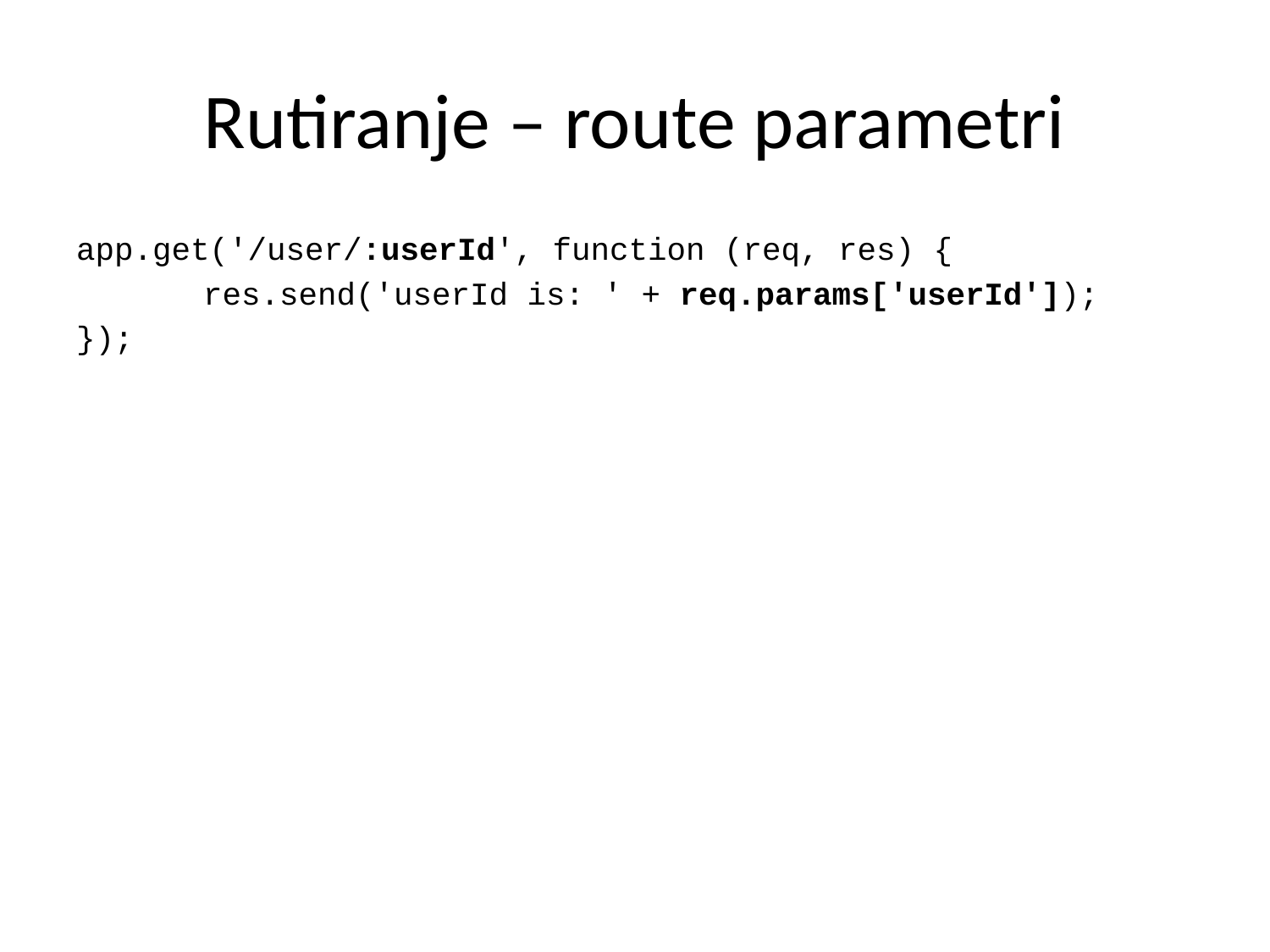

# Rutiranje – route parametri
app.get('/user/:userId', function (req, res) {
	res.send('userId is: ' + req.params['userId']);
});